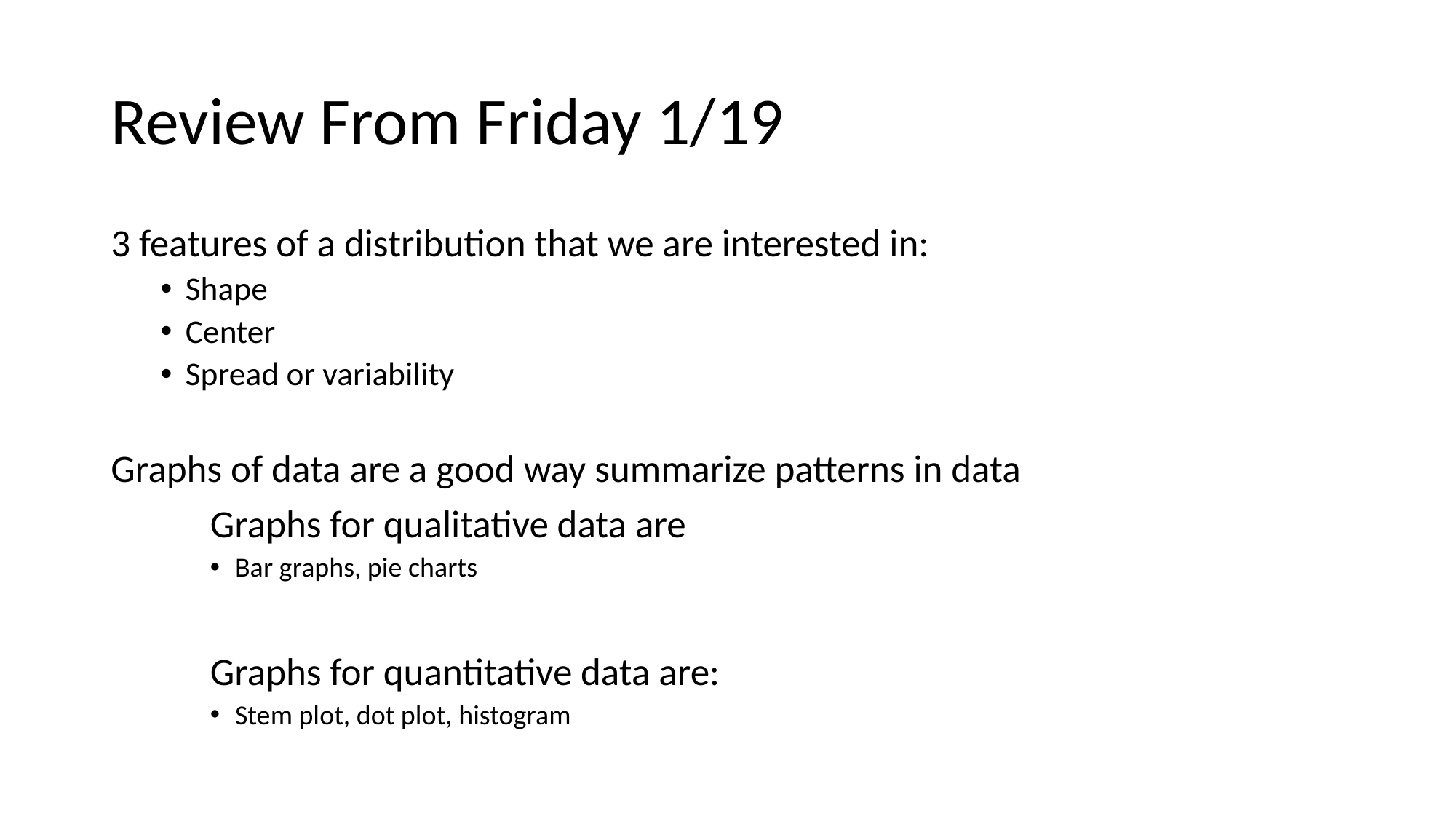

# Review From Friday 1/19
3 features of a distribution that we are interested in:
Shape
Center
Spread or variability

Graphs of data are a good way summarize patterns in data
	Graphs for qualitative data are
Bar graphs, pie charts

	Graphs for quantitative data are:
Stem plot, dot plot, histogram